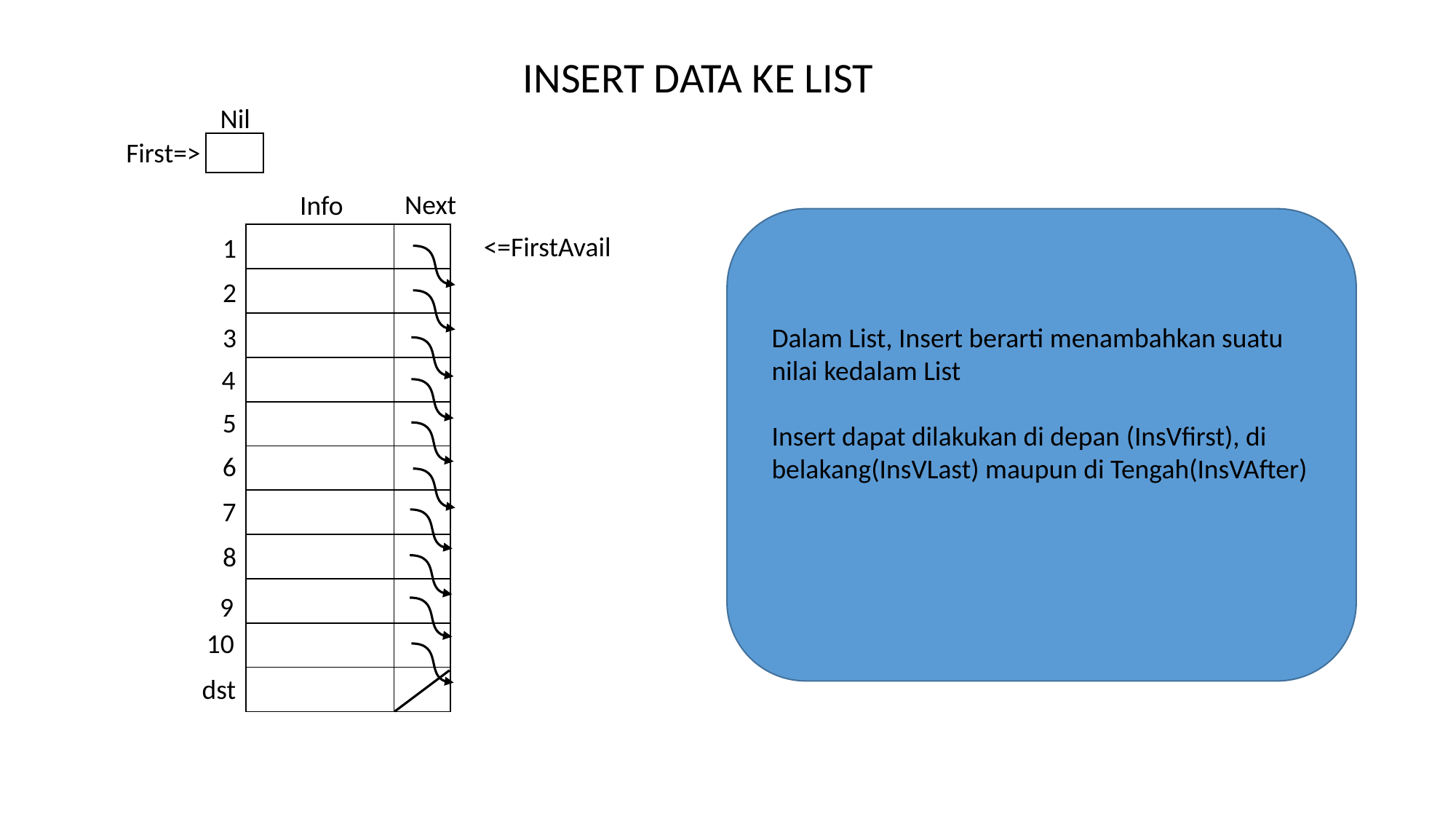

INSERT DATA KE LIST
Nil
First=>

Next
Info

<=FirstAvail
|  |  |
| --- | --- |
|  |  |
|  |  |
|  |  |
|  |  |
|  |  |
|  |  |
|  |  |
|  |  |
|  |  |
|  |  |
1
2
3
Dalam List, Insert berarti menambahkan suatu nilai kedalam List
Insert dapat dilakukan di depan (InsVfirst), di belakang(InsVLast) maupun di Tengah(InsVAfter)
4
5
6
7
8
9
10
dst